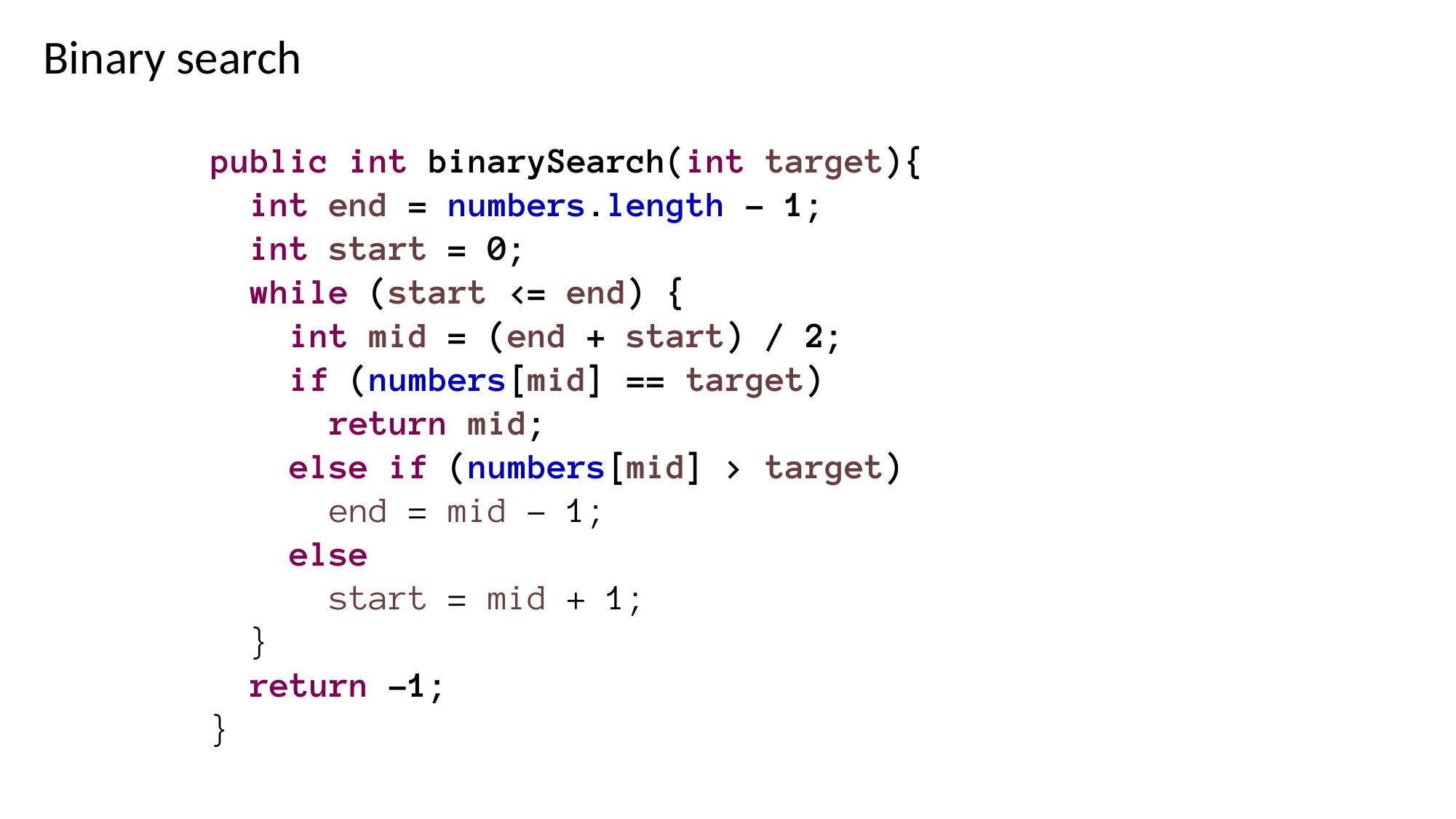

# Binary search
public int binarySearch(int target){
  int end = numbers.length - 1;
  int start = 0;
  while (start <= end) {
    int mid = (end + start) / 2;
    if (numbers[mid] == target)
      return mid;
    else if (numbers[mid] > target)
      end = mid - 1;
    else
      start = mid + 1;
  }
  return -1;
}